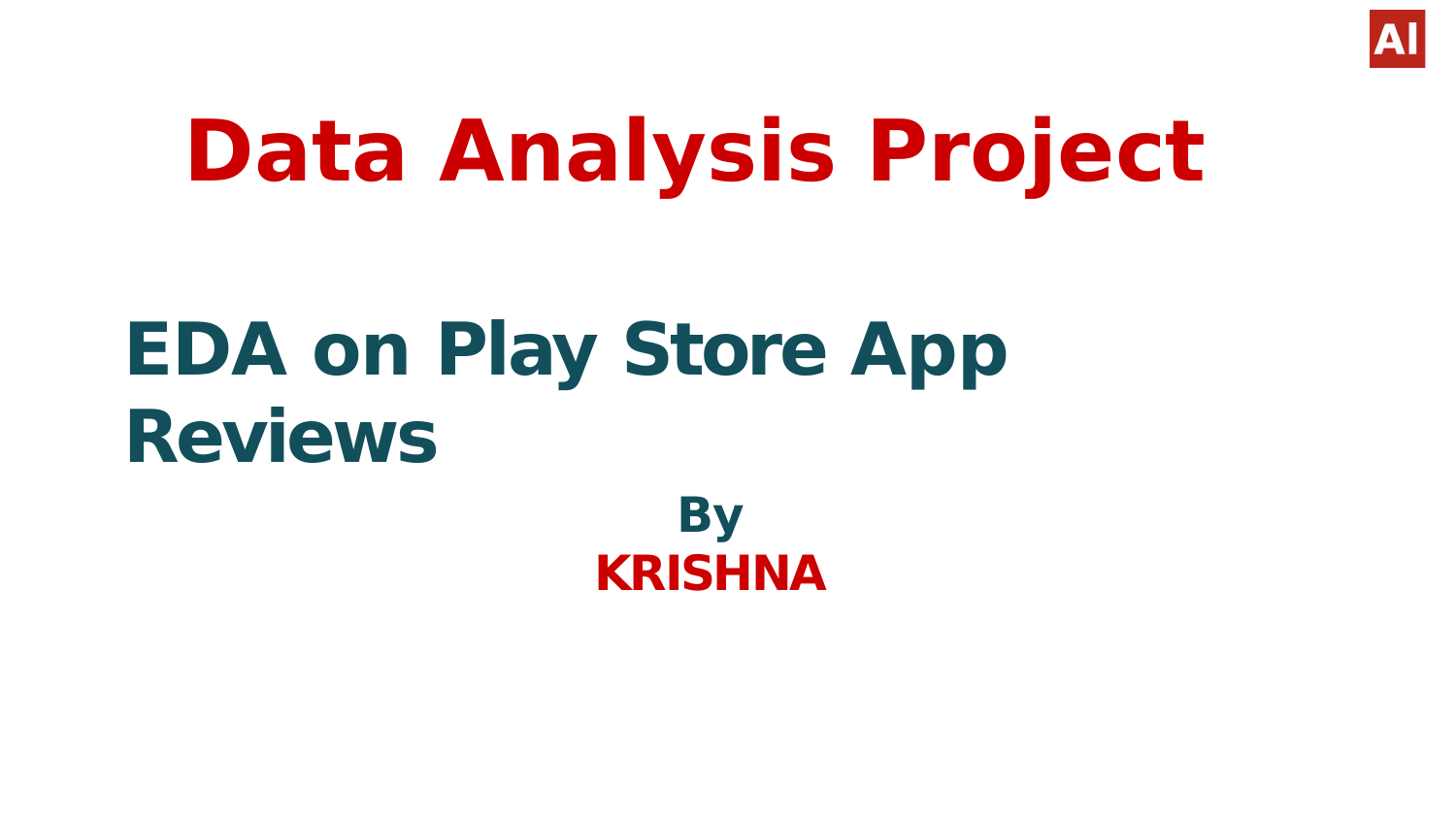

# Data Analysis Project
EDA on Play Store App Reviews
By
KRISHNA